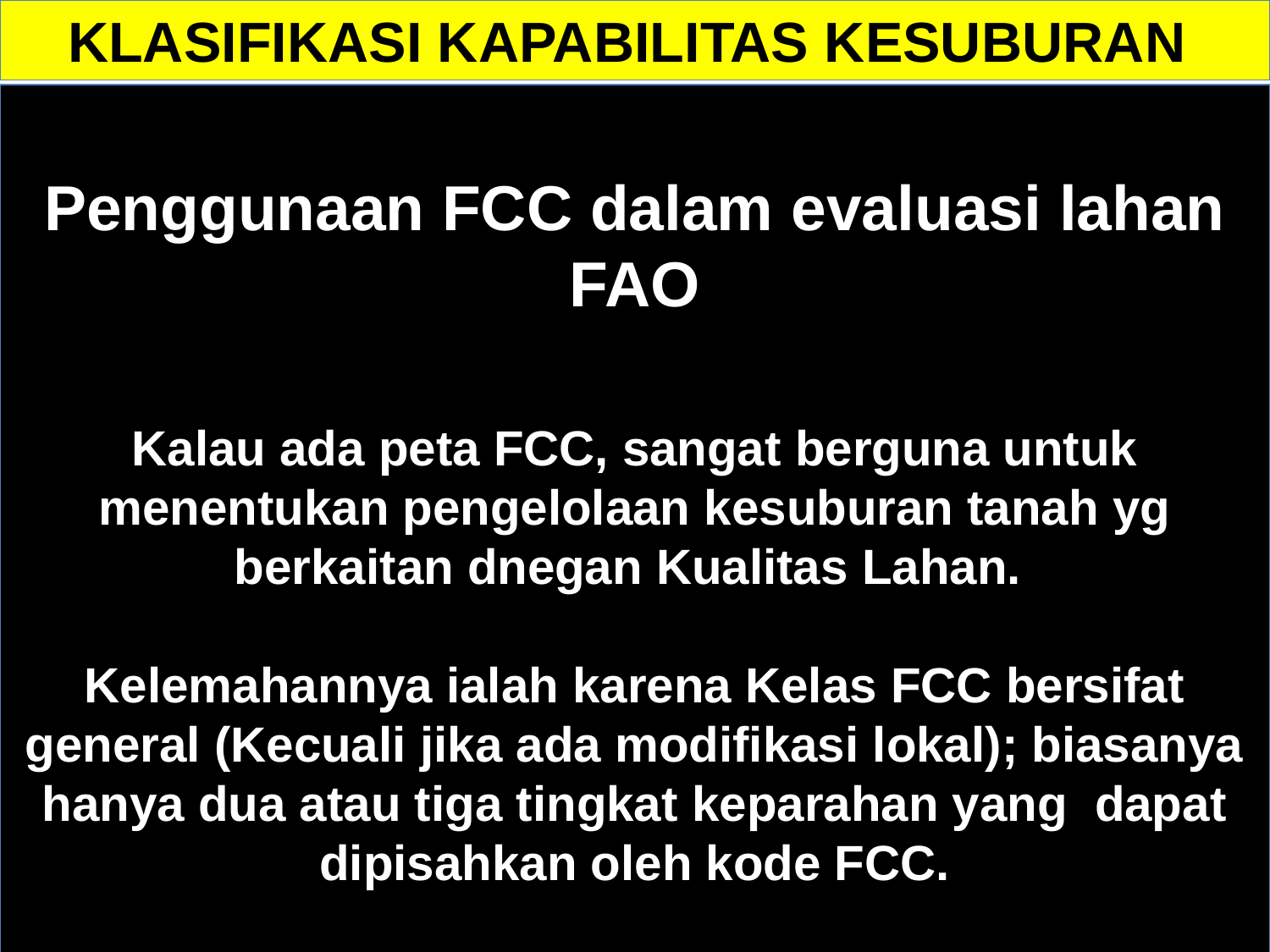

KLASIFIKASI KAPABILITAS KESUBURAN

Penggunaan FCC dalam evaluasi lahan FAO

Kalau ada peta FCC, sangat berguna untuk menentukan pengelolaan kesuburan tanah yg berkaitan dnegan Kualitas Lahan.

Kelemahannya ialah karena Kelas FCC bersifat general (Kecuali jika ada modifikasi lokal); biasanya hanya dua atau tiga tingkat keparahan yang  dapat dipisahkan oleh kode FCC.